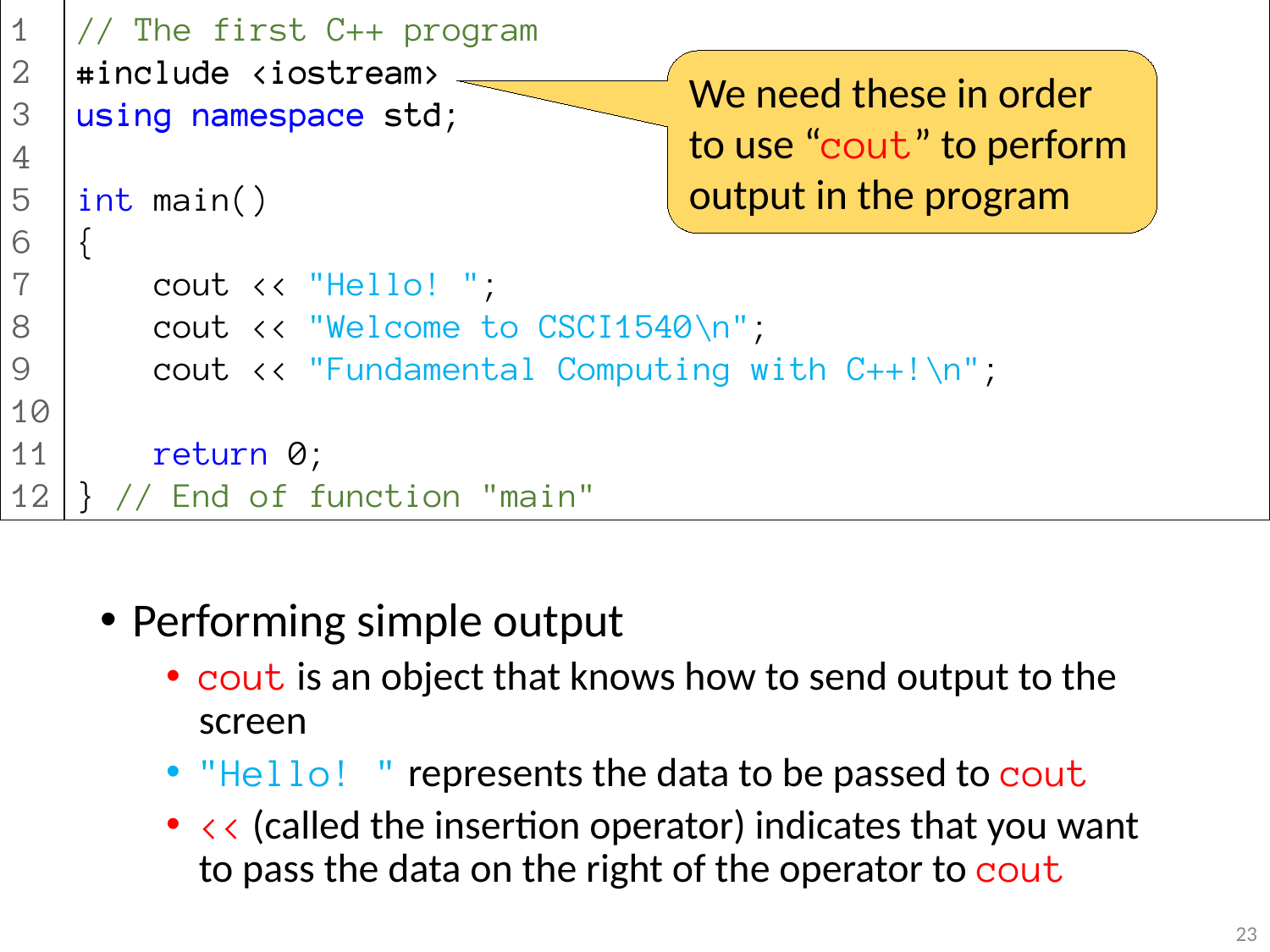

1
2
3
4
5
6
7
8
9
10
11
12
// The first C++ program
#include <iostream>
using namespace std;

int main()
{
    cout << "Hello! ";
    cout << "Welcome to CSCI1540\n";
    cout << "Fundamental Computing with C++!\n";

    return 0;
} // End of function "main"

#include <iostream>
using namespace std;
We need these in order to use “cout” to perform output in the program
Performing simple output
cout is an object that knows how to send output to the screen
"Hello! " represents the data to be passed to cout
<< (called the insertion operator) indicates that you want to pass the data on the right of the operator to cout
23